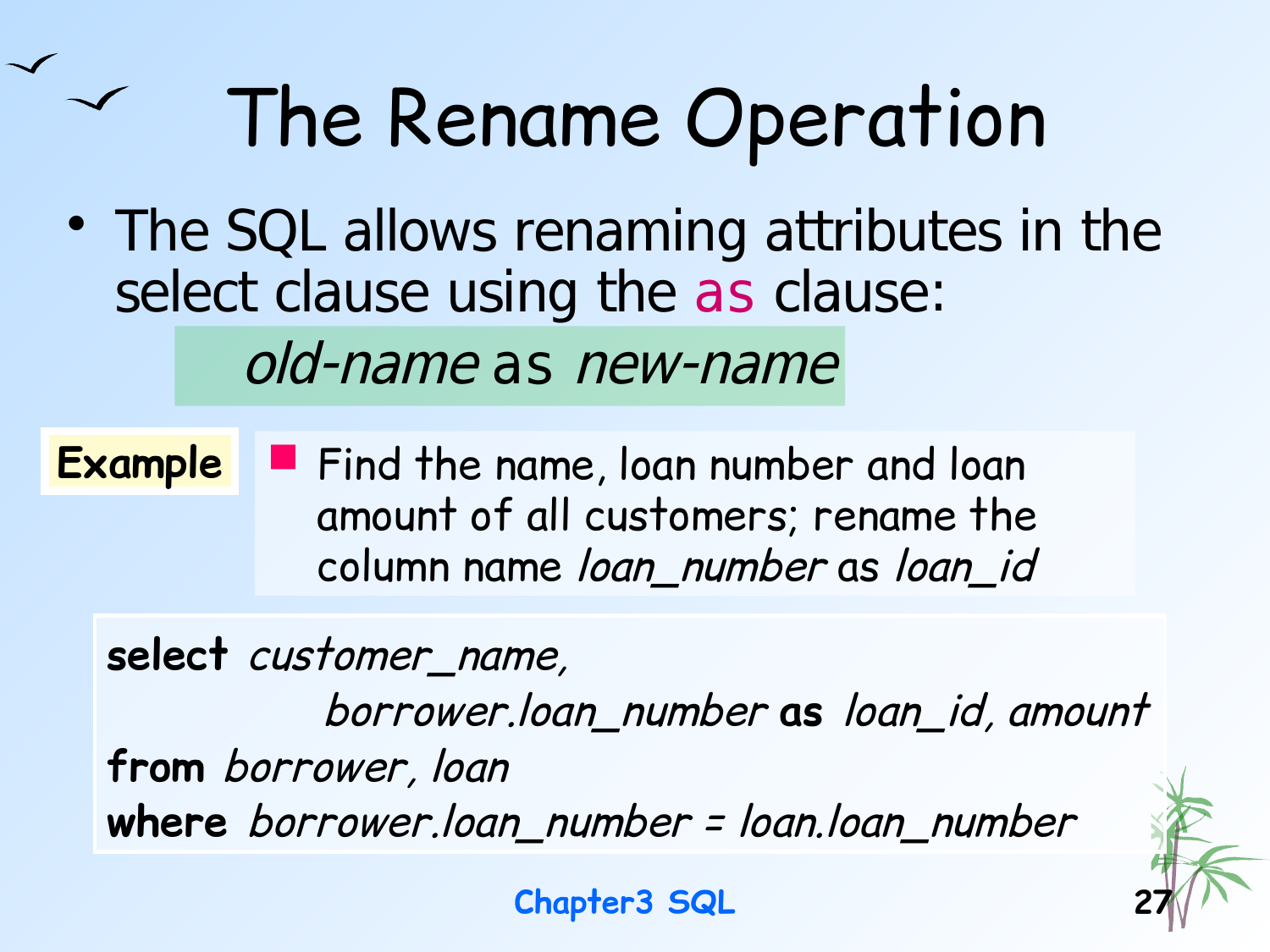

# The Rename Operation
The SQL allows renaming attributes in the select clause using the as clause:
		old-name as new-name

Example
Find the name, loan number and loan amount of all customers; rename the column name loan_number as loan_id
select customer_name,
                 borrower.loan_number as loan_id, amount
from borrower, loan
where borrower.loan_number = loan.loan_number
Chapter3 SQL
27